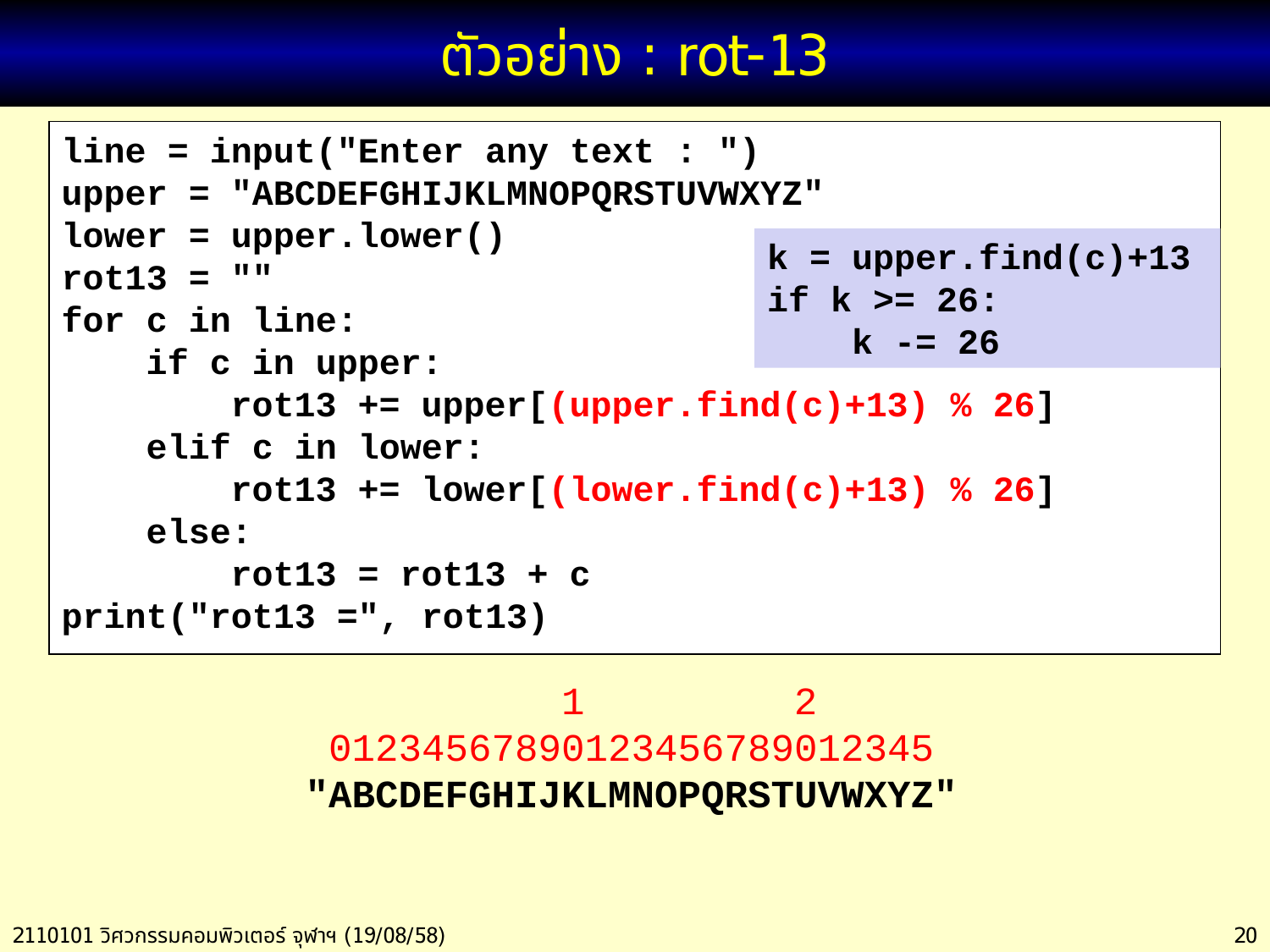

# ตัวอย่าง : rot-13
line = input("Enter any text : ")
upper = "ABCDEFGHIJKLMNOPQRSTUVWXYZ"
lower = upper.lower()
rot13 = ""
for c in line:
    if c in upper:
        rot13 += upper[(upper.find(c)+13) % 26]
    elif c in lower:
        rot13 += lower[(lower.find(c)+13) % 26]
    else:
        rot13 = rot13 + c
print("rot13 =", rot13)
k = upper.find(c)+13
if k >= 26:
    k -= 26
           1         2
 01234567890123456789012345
"ABCDEFGHIJKLMNOPQRSTUVWXYZ"